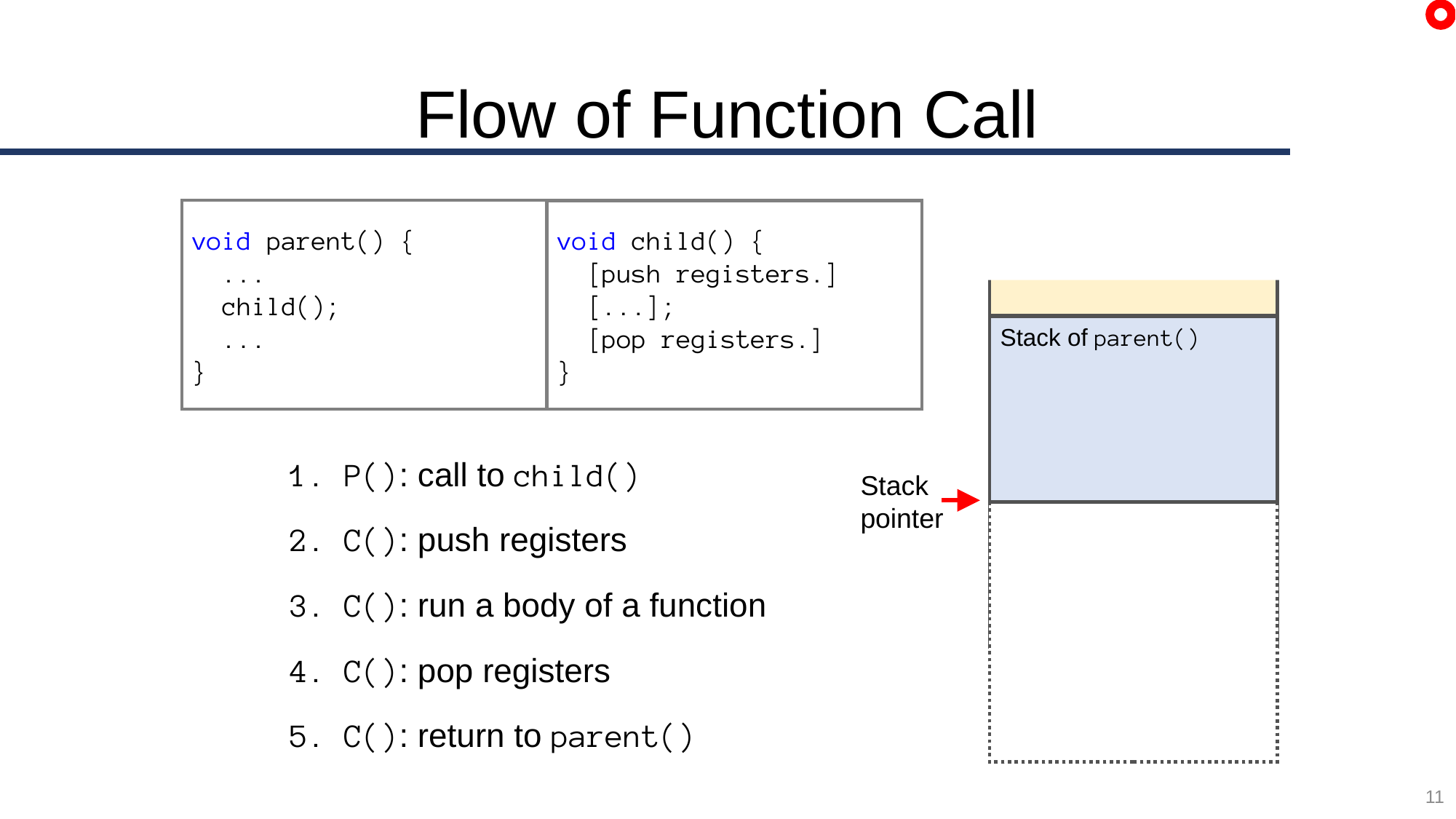

# Flow of Function Call
void parent() {
  ...
  child();
  ...
}
void child() {
  [push registers.]
  [...];
  [pop registers.]
}

Stack of parent()

Stack of parent()

Stack of child()

Stack of parent()
Register values

Stack of child()

Stack of parent()
Register values

Stack of child()

Stack of parent()
Register values

Stack of child()

Stack of parent()
P(): call to child()
C(): push registers
C(): run a body of a function
C(): pop registers
C(): return to parent()

Stack
pointer
11